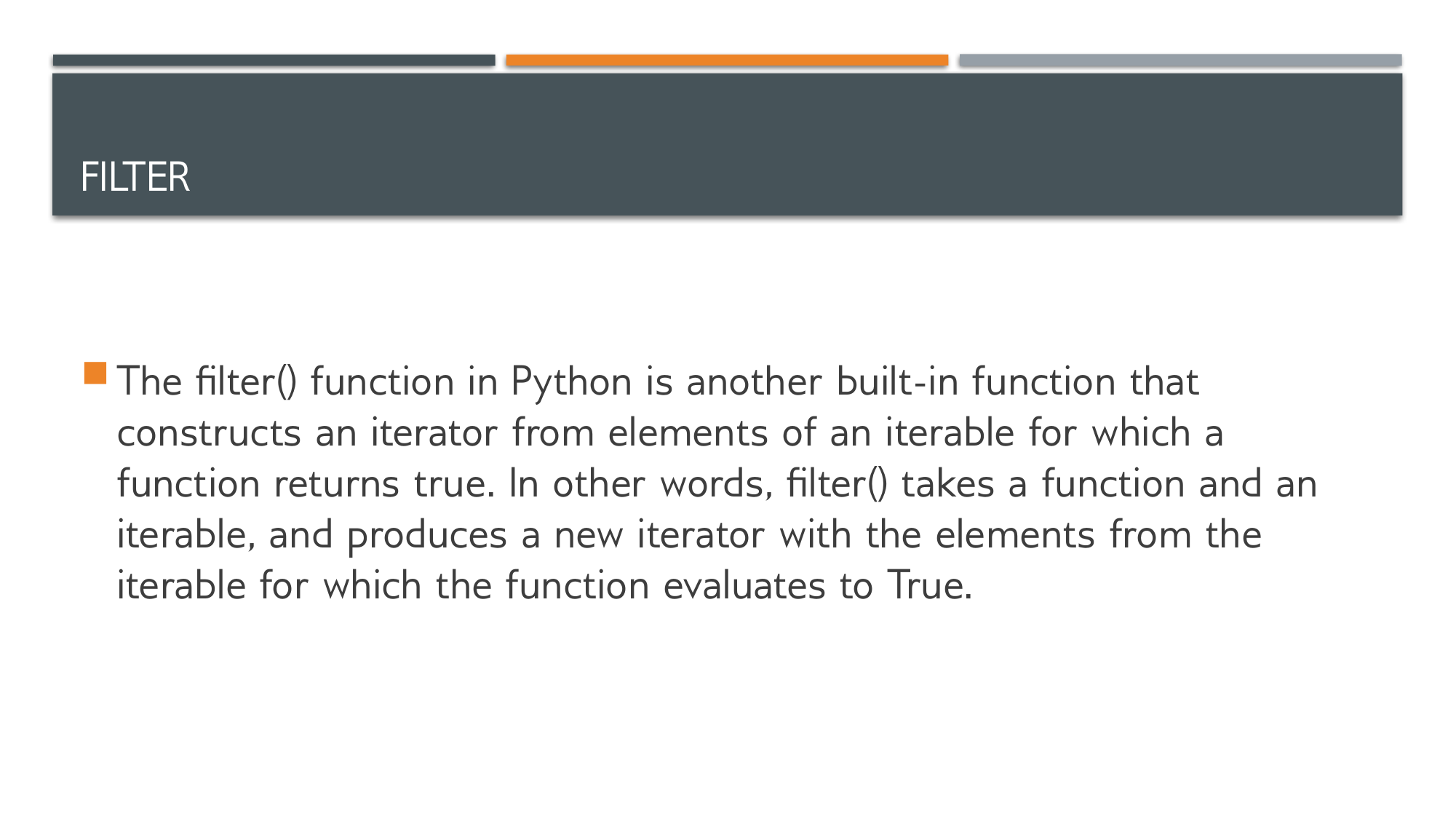

# Filter
The filter() function in Python is another built-in function that constructs an iterator from elements of an iterable for which a function returns true. In other words, filter() takes a function and an iterable, and produces a new iterator with the elements from the iterable for which the function evaluates to True.